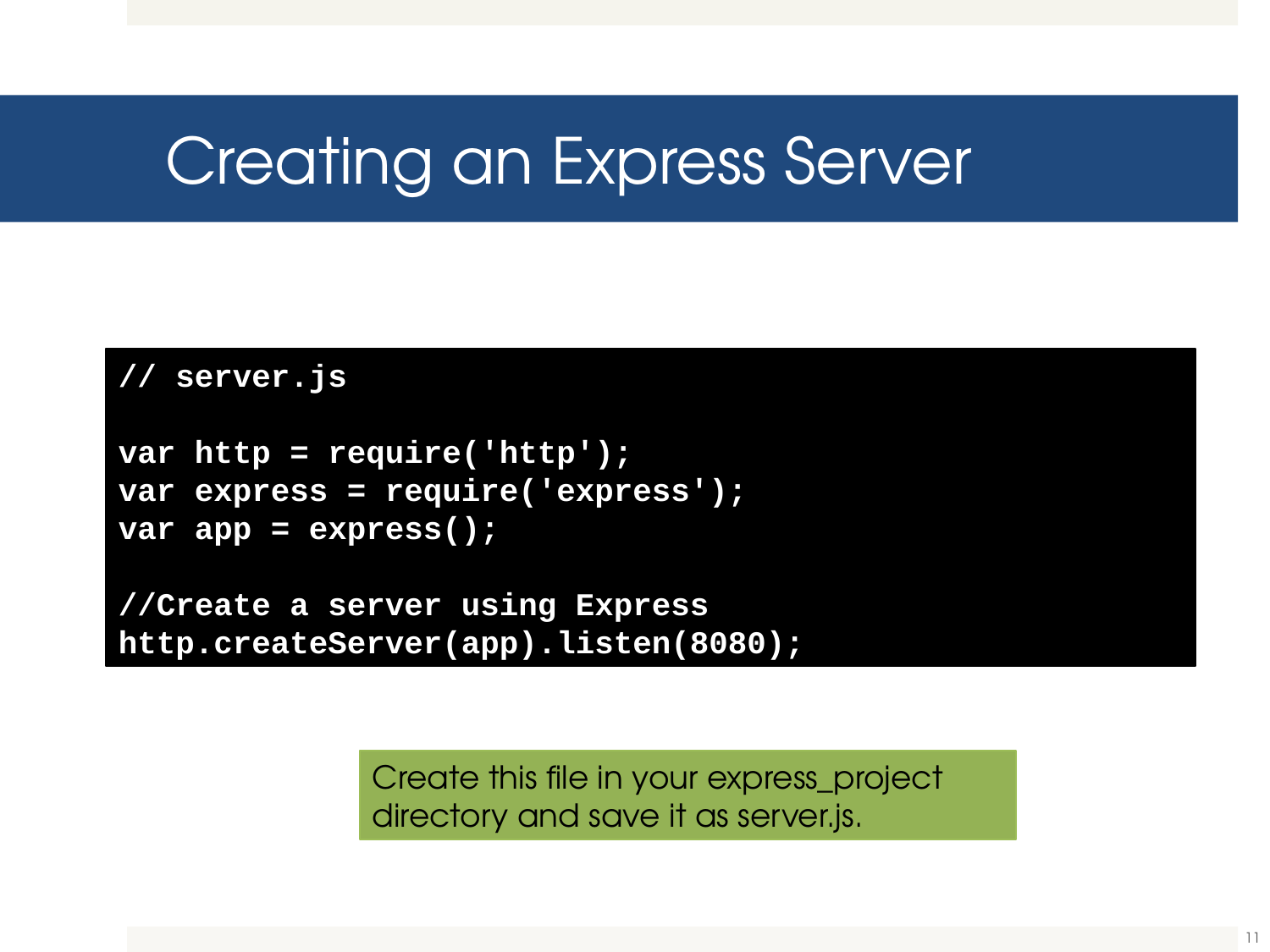

# Creating an Express Server
// server.js

var http = require('http');
var express = require('express');
var app = express();

//Create a server using Express
http.createServer(app).listen(8080);
Create this file in your express_project directory and save it as server.js.
11